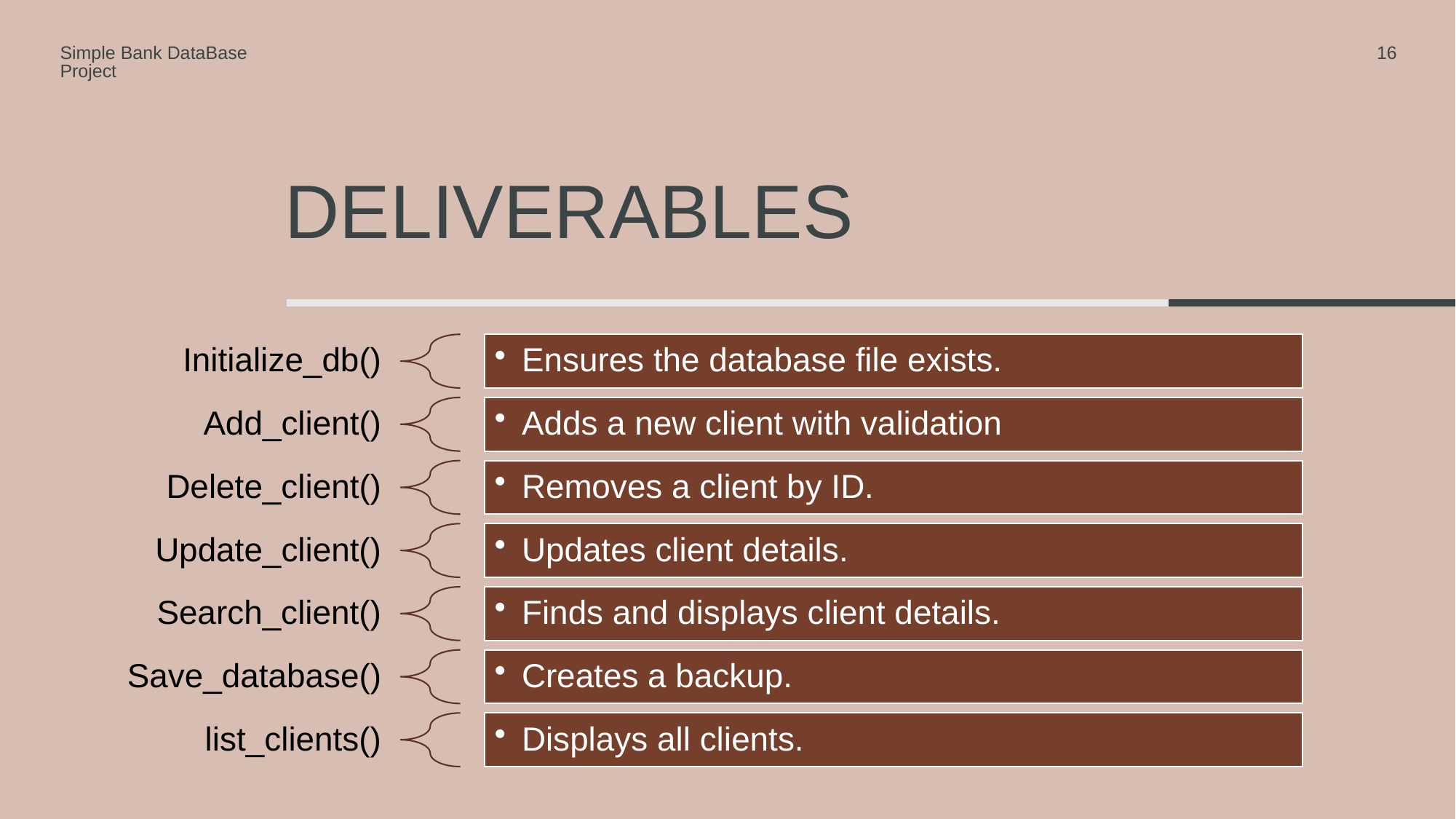

Simple Bank DataBase Project
16
# Deliverables
Initialize_db()
Ensures the database file exists.
Add_client()
Adds a new client with validation
Delete_client()
Removes a client by ID.
Update_client()
Updates client details.
Search_client()
Finds and displays client details.
Save_database()
Creates a backup.
list_clients()
Displays all clients.